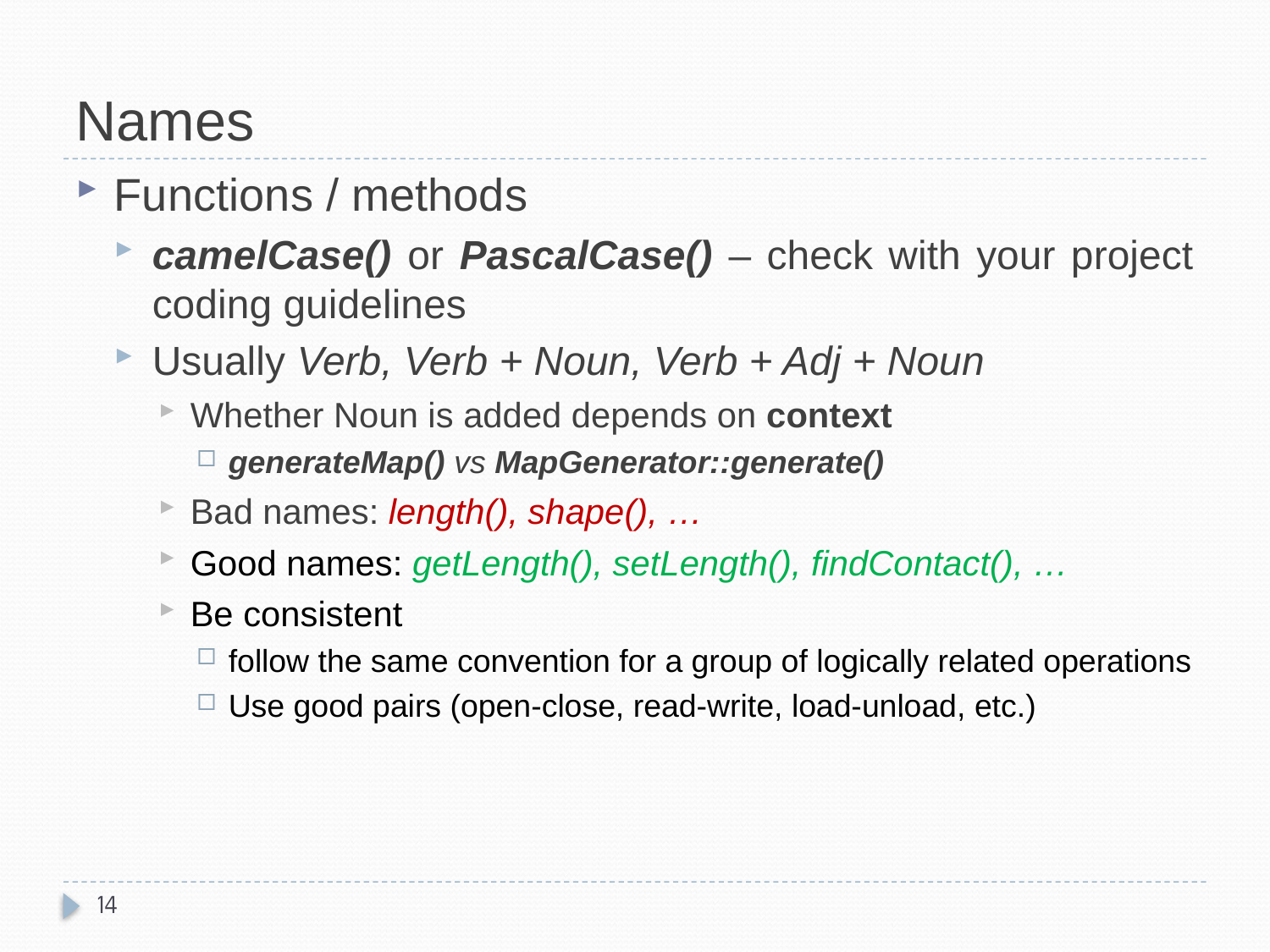

# Names
Functions / methods
camelCase() or PascalCase() – check with your project coding guidelines
Usually Verb, Verb + Noun, Verb + Adj + Noun
Whether Noun is added depends on context
generateMap() vs MapGenerator::generate()
Bad names: length(), shape(), …
Good names: getLength(), setLength(), findContact(), …
Be consistent
follow the same convention for a group of logically related operations
Use good pairs (open-close, read-write, load-unload, etc.)
14